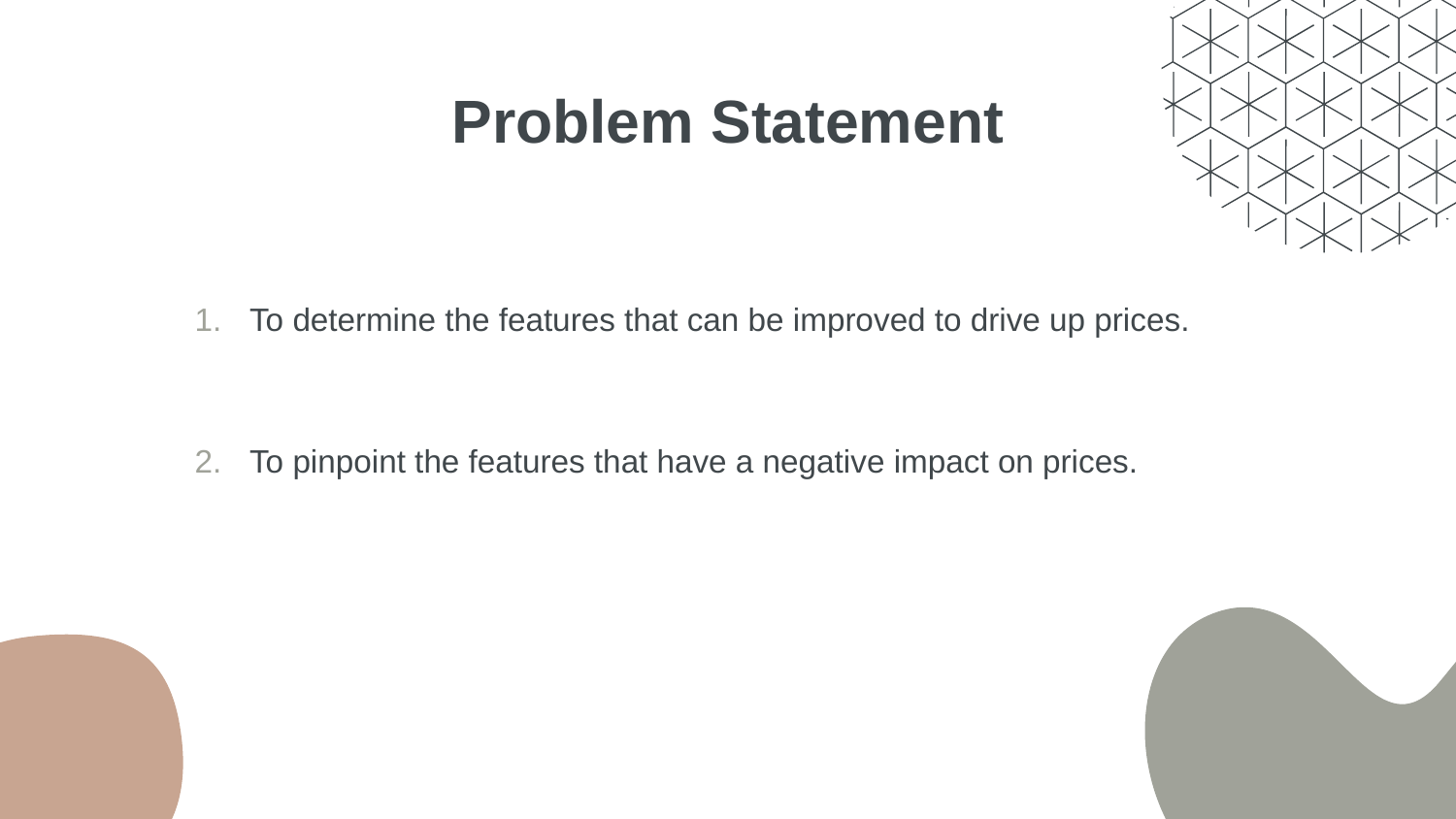

# Problem Statement

To determine the features that can be improved to drive up prices.

To pinpoint the features that have a negative impact on prices.